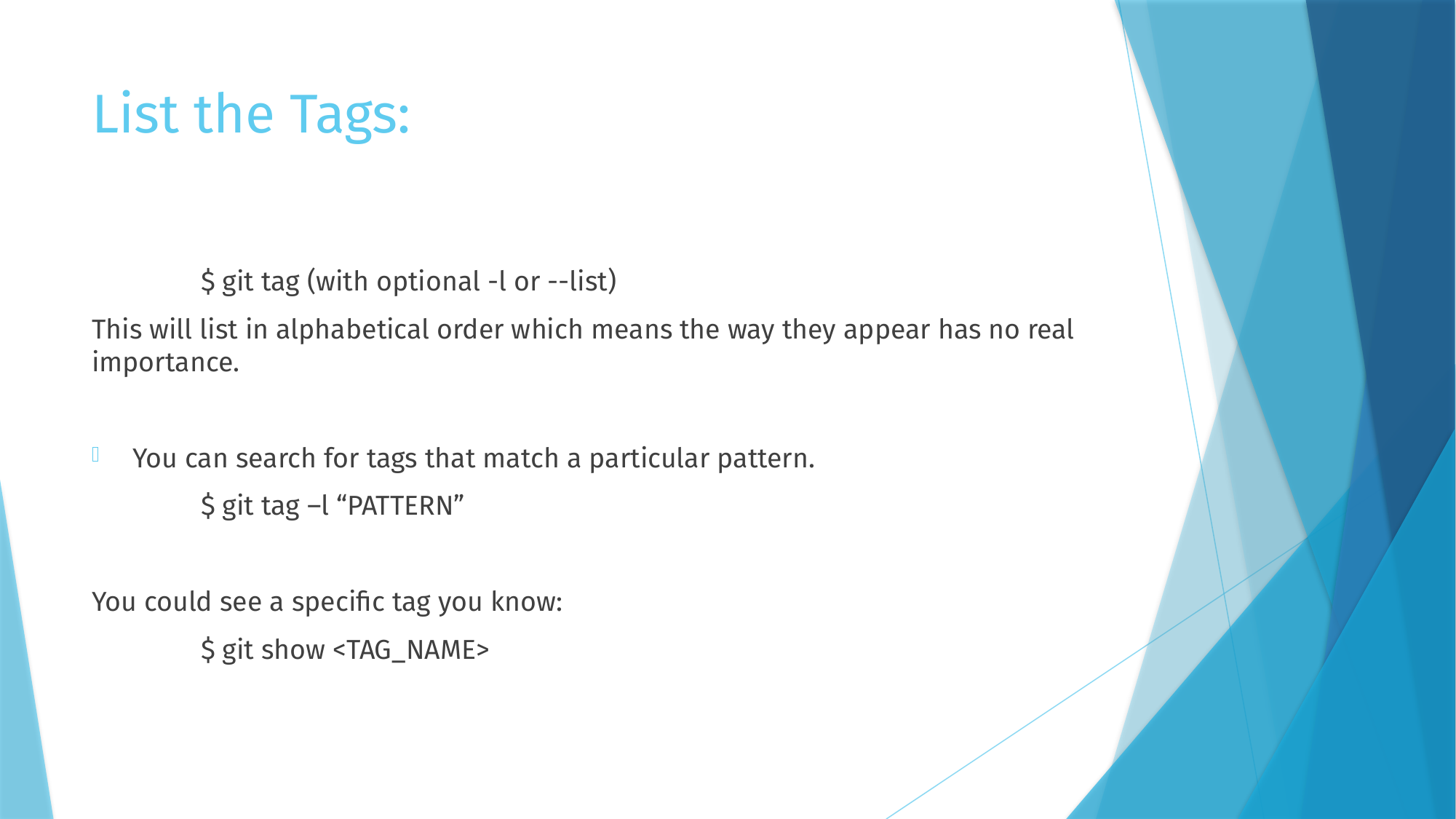

# List the Tags:
	$ git tag (with optional -l or --list)
This will list in alphabetical order which means the way they appear has no real importance.

You can search for tags that match a particular pattern.
	$ git tag –l “PATTERN”

You could see a specific tag you know:
	$ git show <TAG_NAME>